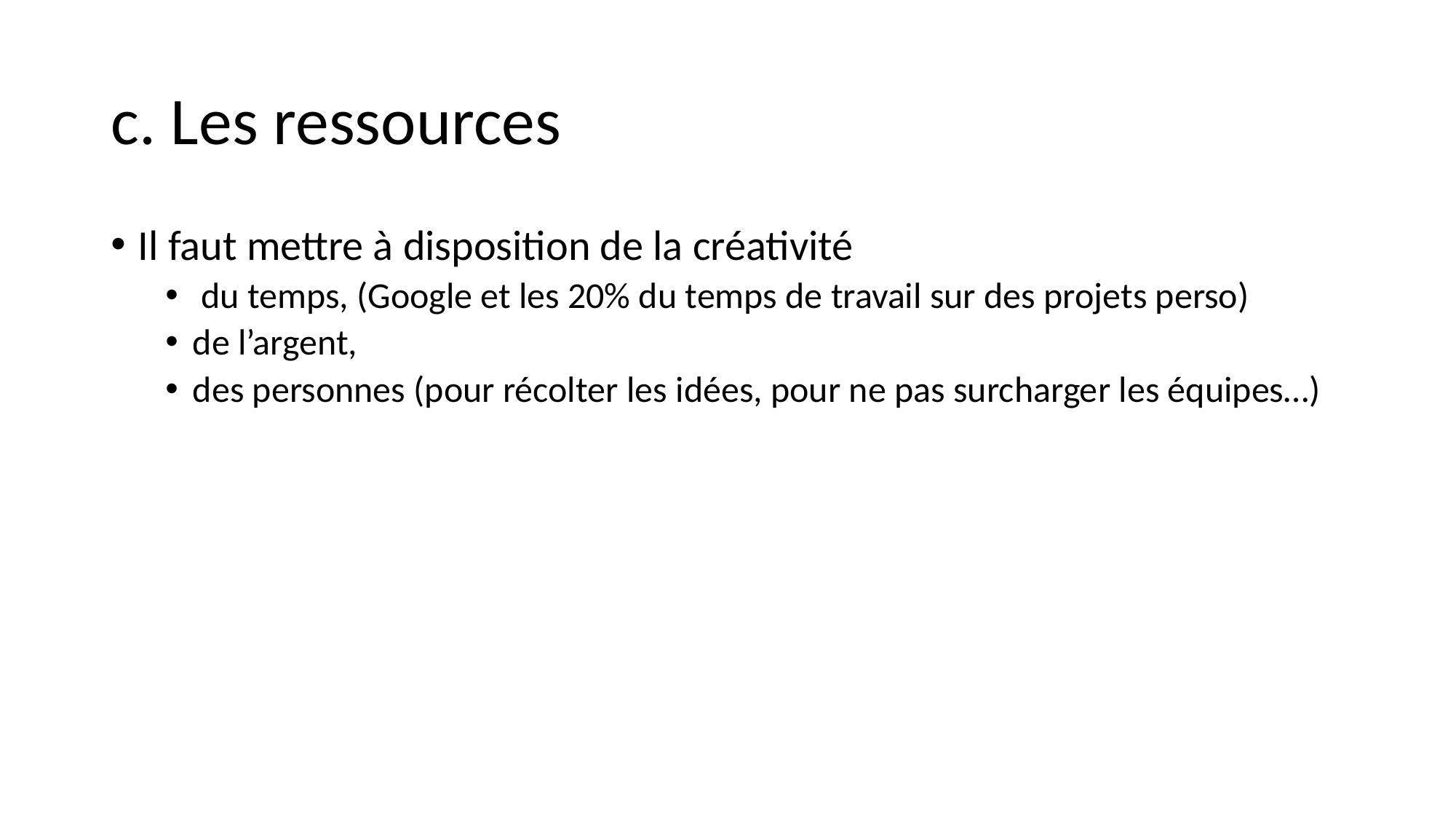

# c. Les ressources
Il faut mettre à disposition de la créativité
 du temps, (Google et les 20% du temps de travail sur des projets perso)
de l’argent,
des personnes (pour récolter les idées, pour ne pas surcharger les équipes…)